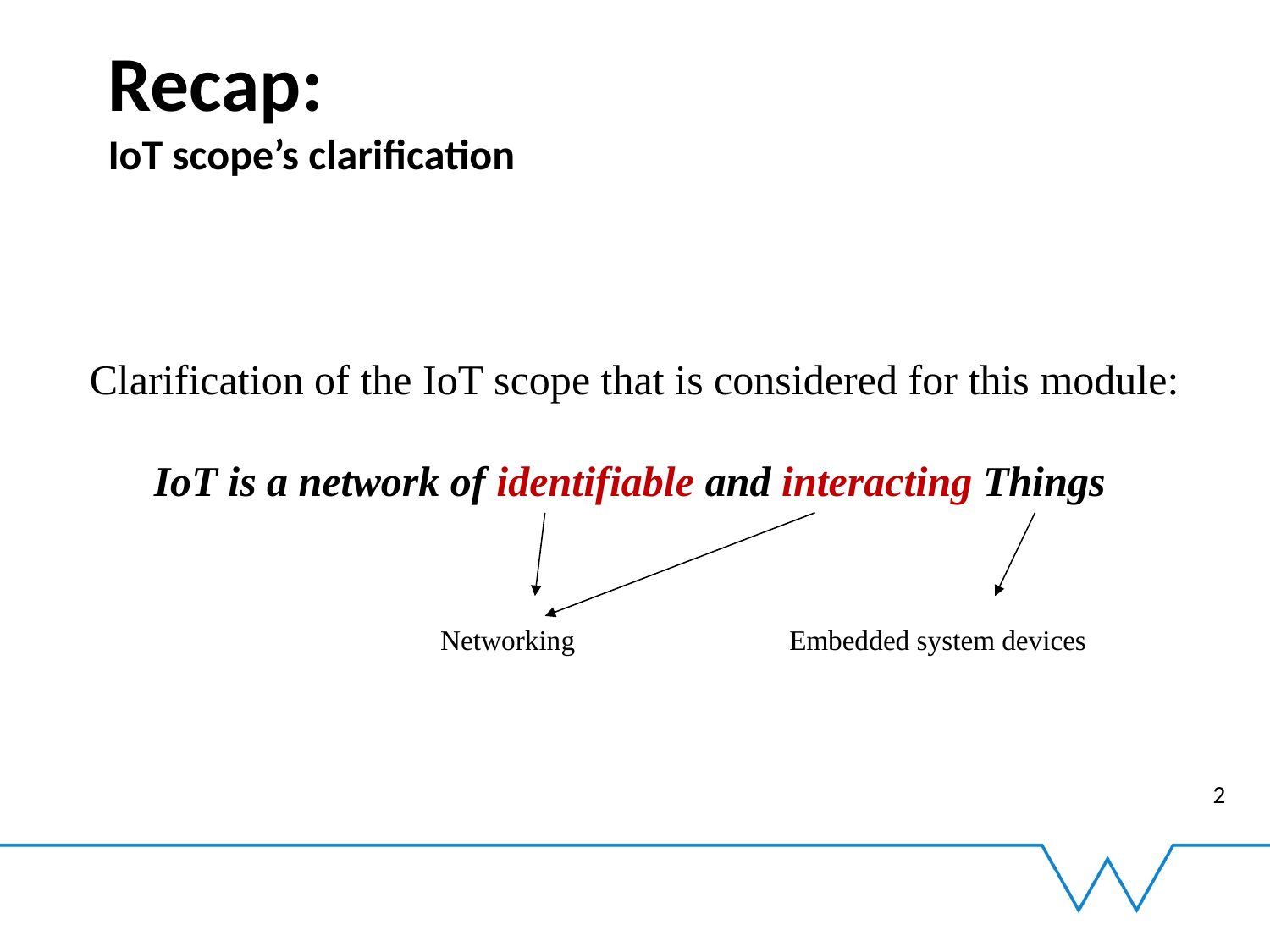

# Recap: IoT scope’s clarification
Clarification of the IoT scope that is considered for this module:

IoT is a network of identifiable and interacting Things
Networking
Embedded system devices
2